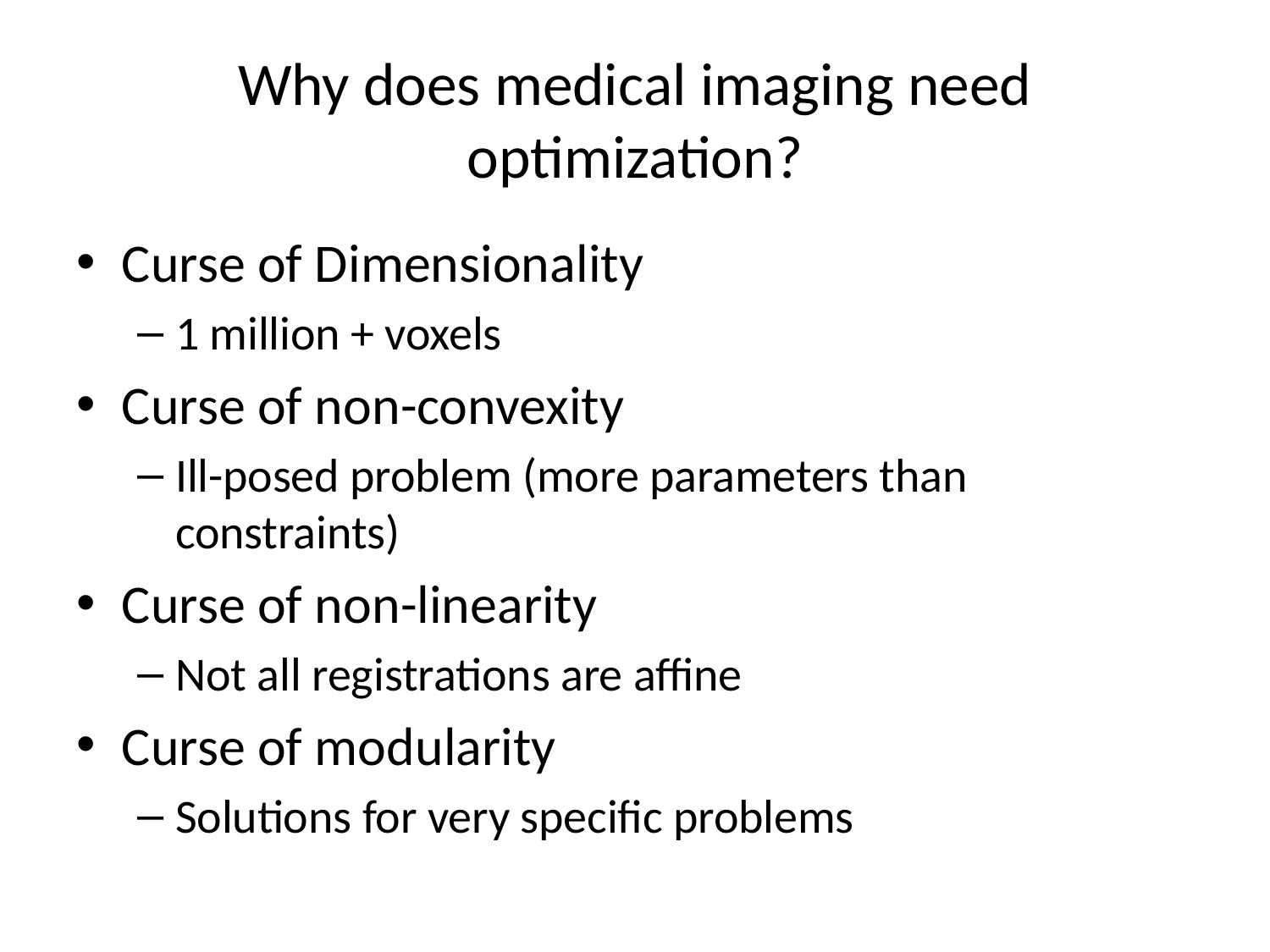

# Why does medical imaging need optimization?
Curse of Dimensionality
1 million + voxels
Curse of non-convexity
Ill-posed problem (more parameters than constraints)
Curse of non-linearity
Not all registrations are affine
Curse of modularity
Solutions for very specific problems